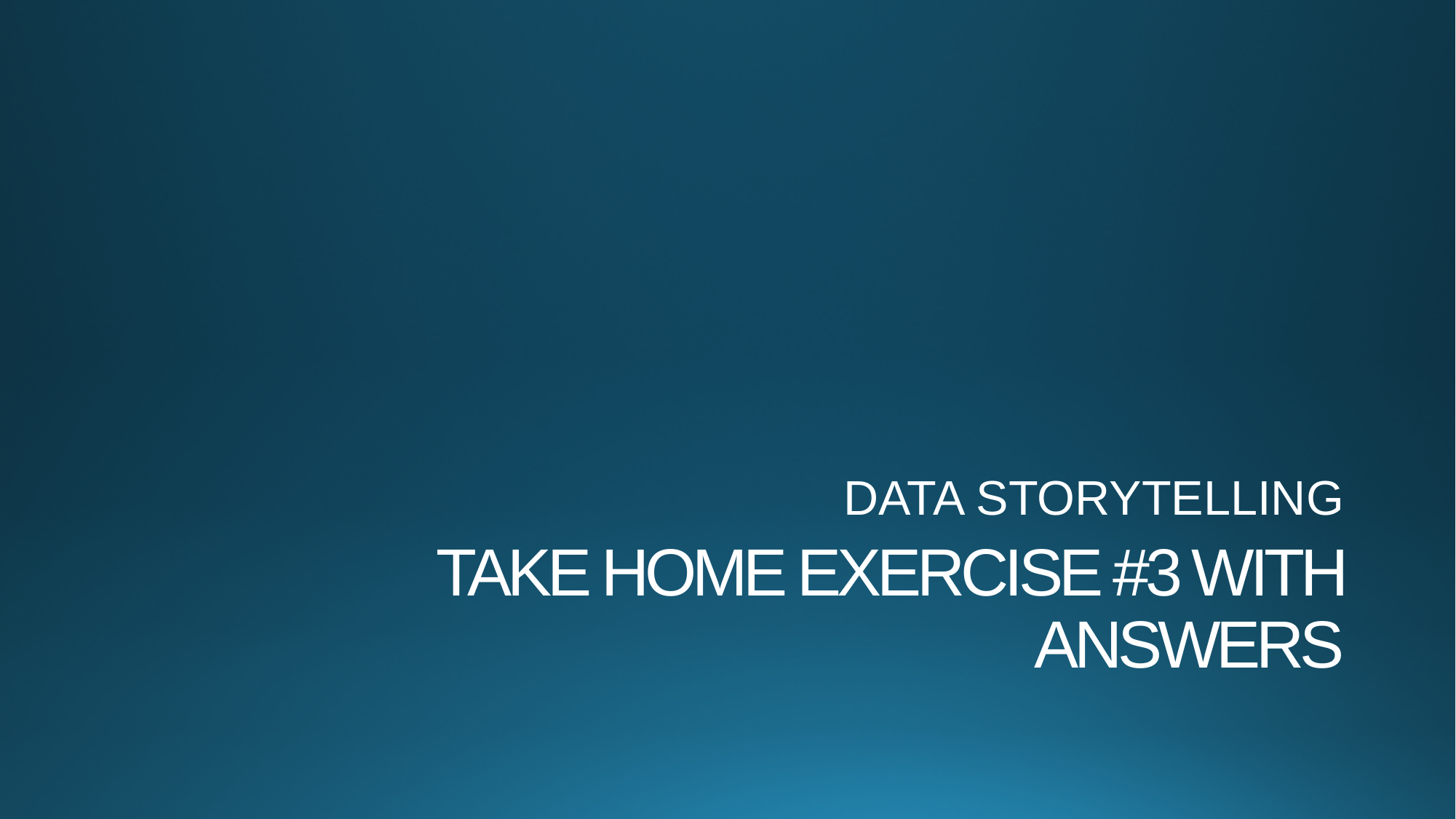

DATA STORYTELLING
# TAKE HOME EXERCISE #3 WITH ANSWERS